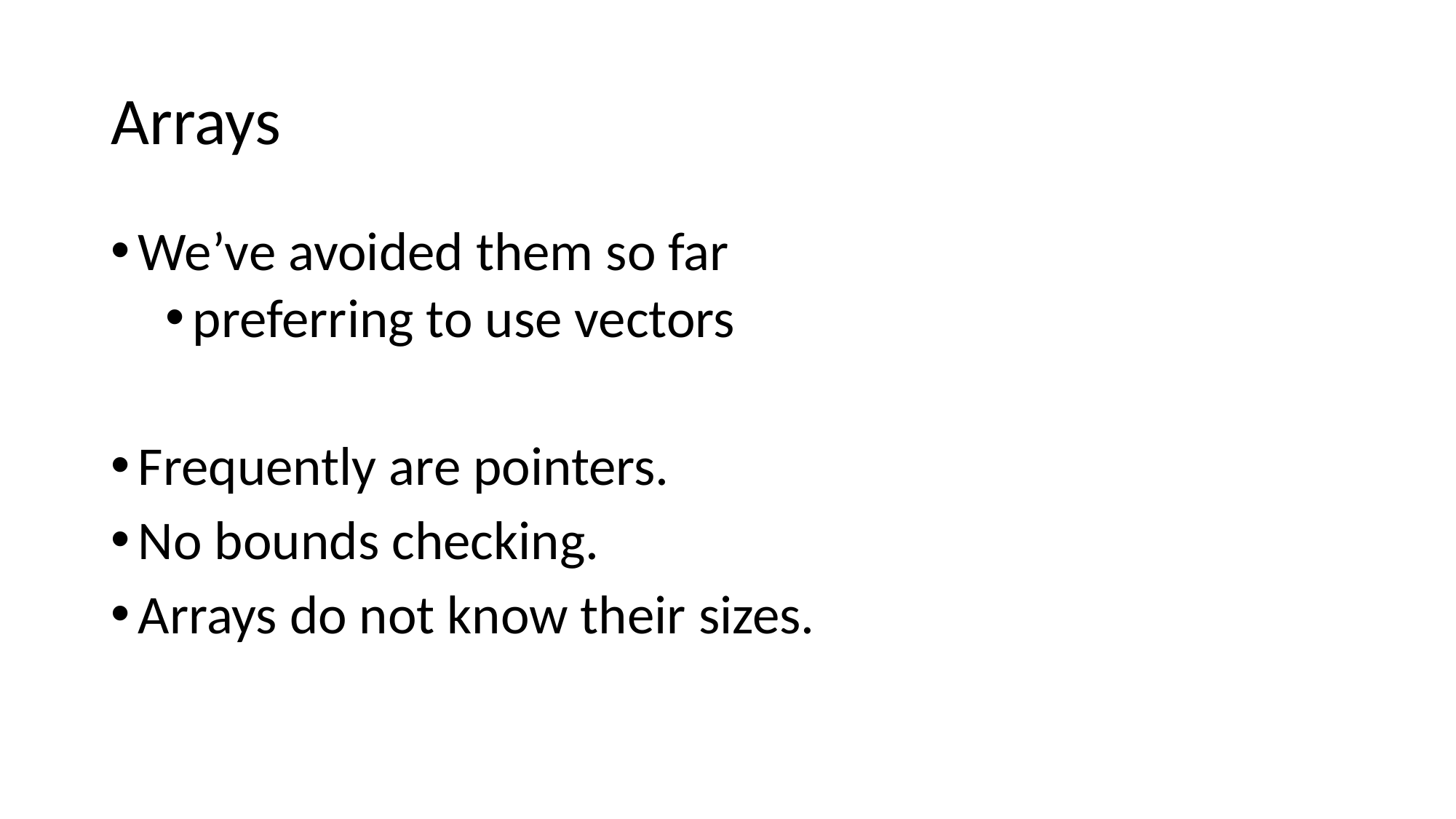

# Arrays
We’ve avoided them so far
preferring to use vectors

Frequently are pointers.
No bounds checking.
Arrays do not know their sizes.